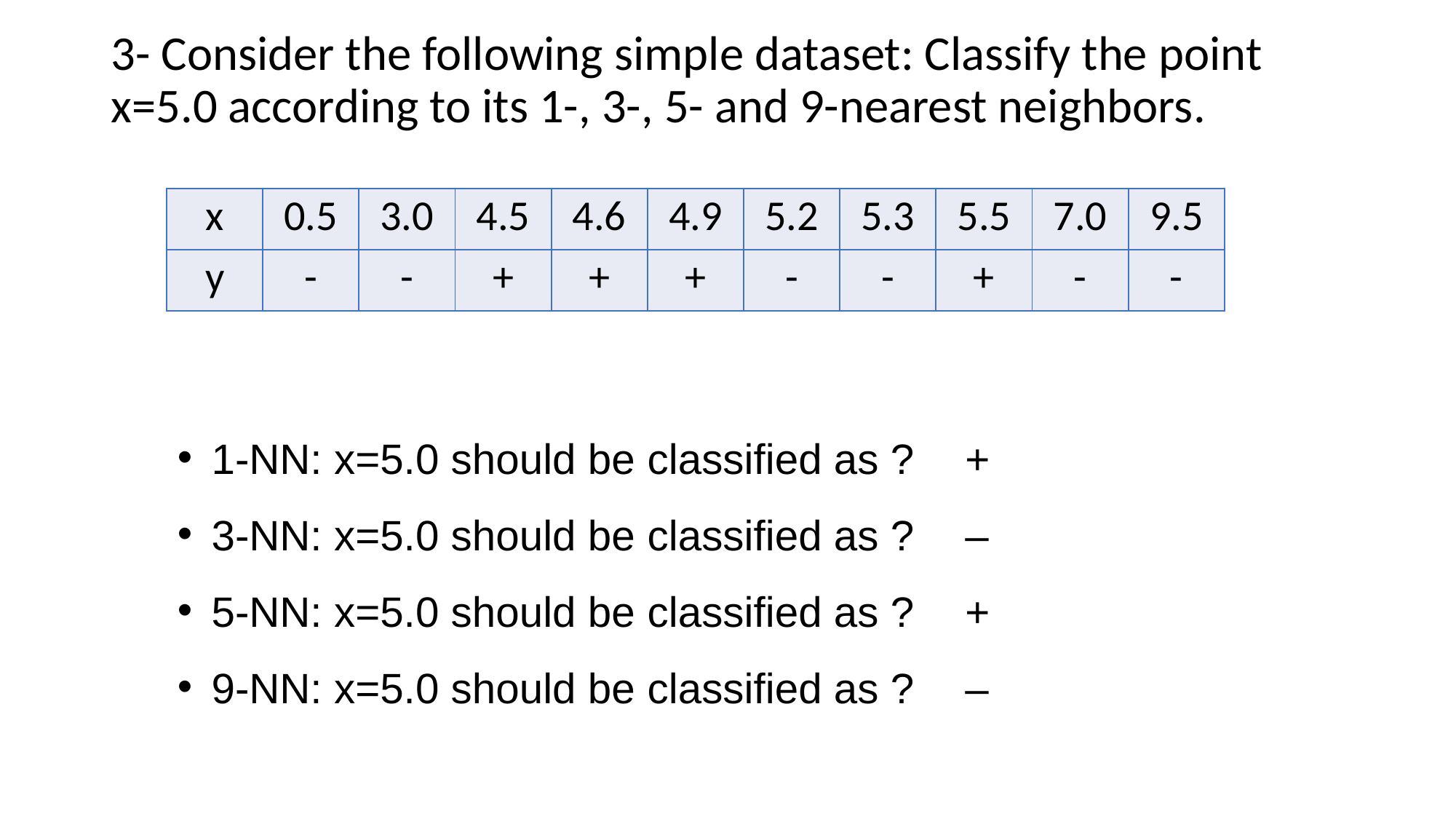

# 3- Consider the following simple dataset: Classify the point x=5.0 according to its 1-, 3-, 5- and 9-nearest neighbors.
| x | 0.5 | 3.0 | 4.5 | 4.6 | 4.9 | 5.2 | 5.3 | 5.5 | 7.0 | 9.5 |
| --- | --- | --- | --- | --- | --- | --- | --- | --- | --- | --- |
| y | - | - | + | + | + | - | - | + | - | - |
1-NN: x=5.0 should be classified as ?
3-NN: x=5.0 should be classified as ?
5-NN: x=5.0 should be classified as ?
9-NN: x=5.0 should be classified as ?
+
–
+
–